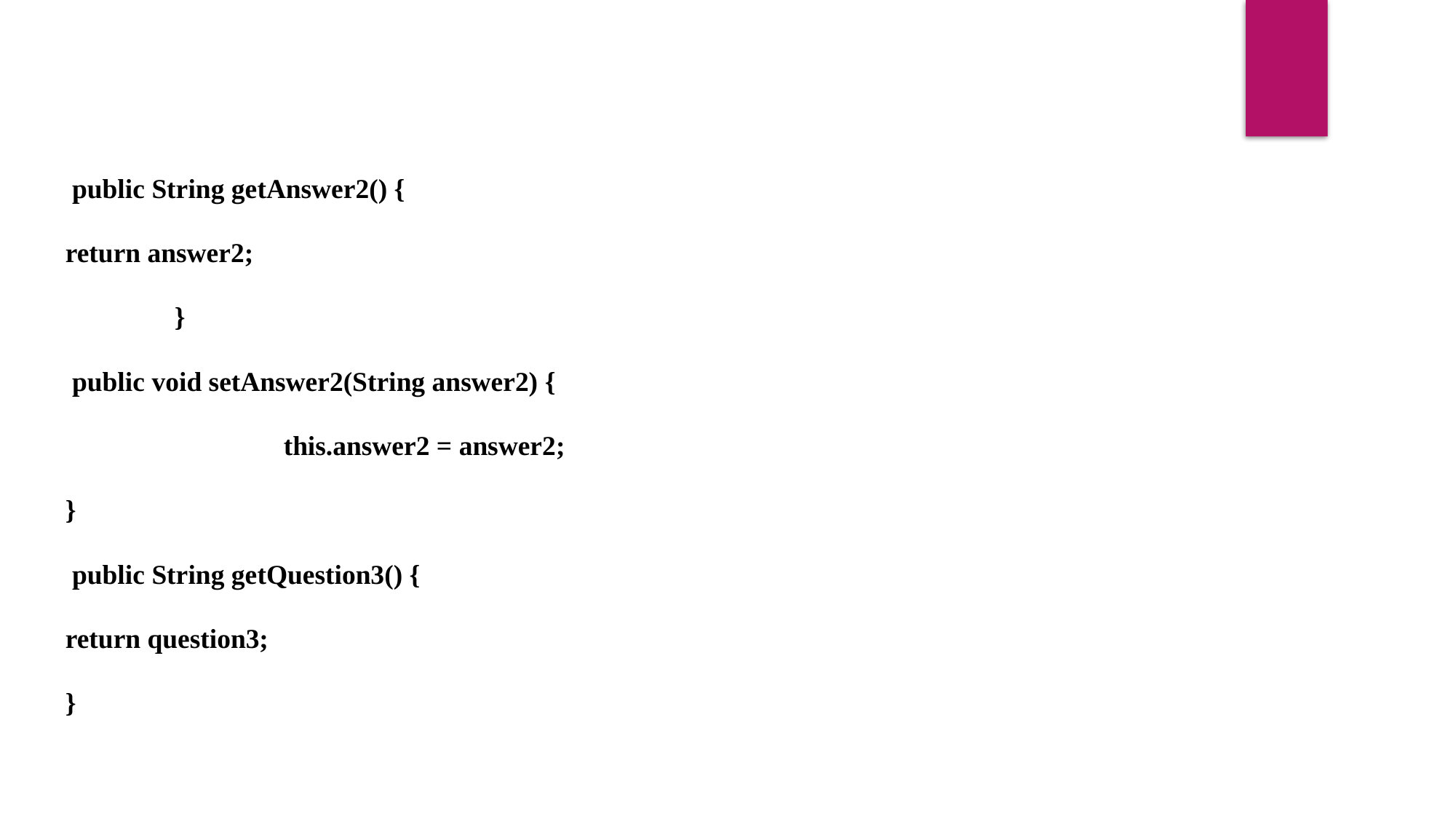

public String getAnswer2() {
return answer2;
	}
 public void setAnswer2(String answer2) {
		this.answer2 = answer2;
}
 public String getQuestion3() {
return question3;
}